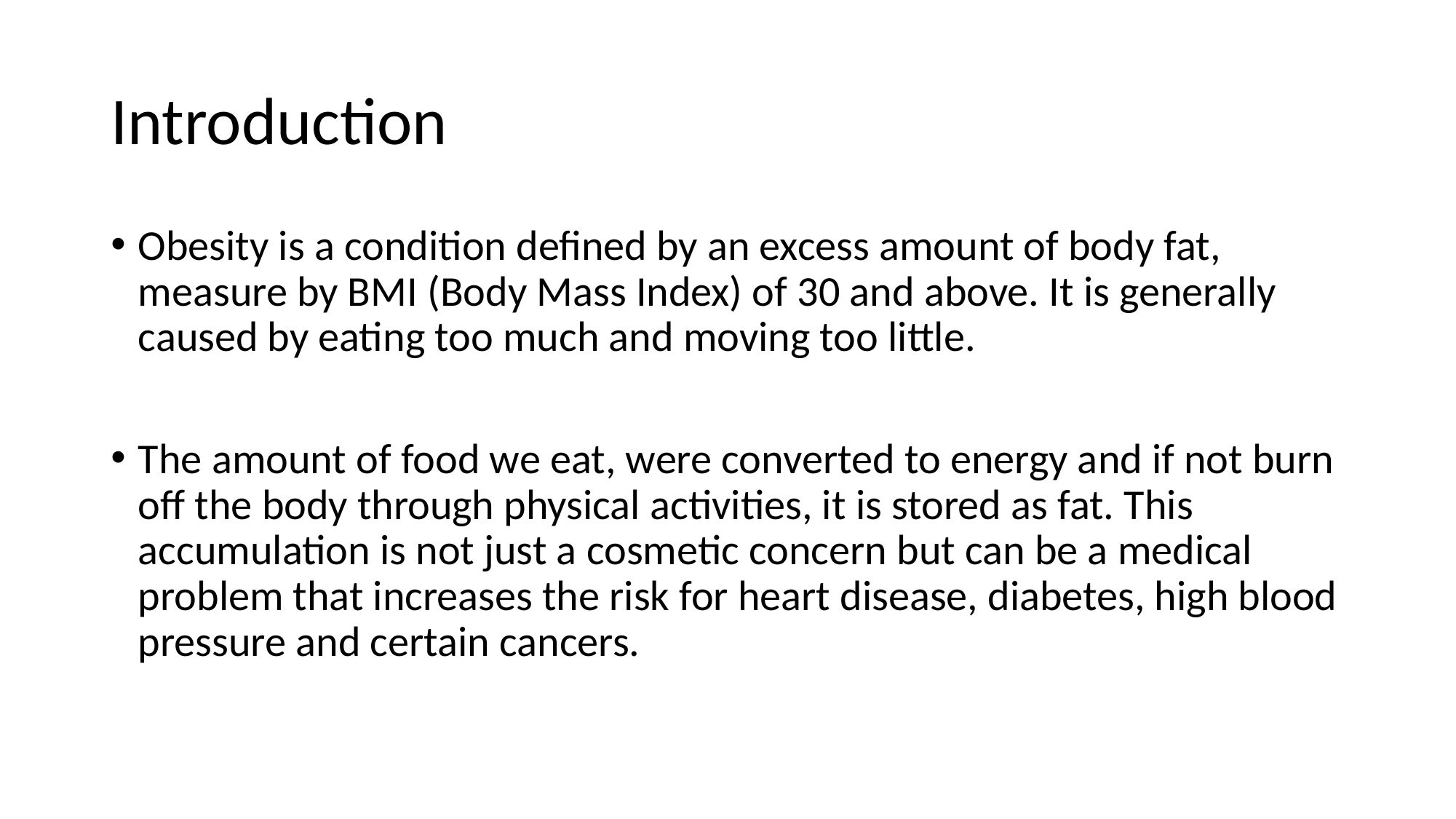

# Introduction
Obesity is a condition defined by an excess amount of body fat, measure by BMI (Body Mass Index) of 30 and above. It is generally caused by eating too much and moving too little.

The amount of food we eat, were converted to energy and if not burn off the body through physical activities, it is stored as fat. This accumulation is not just a cosmetic concern but can be a medical problem that increases the risk for heart disease, diabetes, high blood pressure and certain cancers.